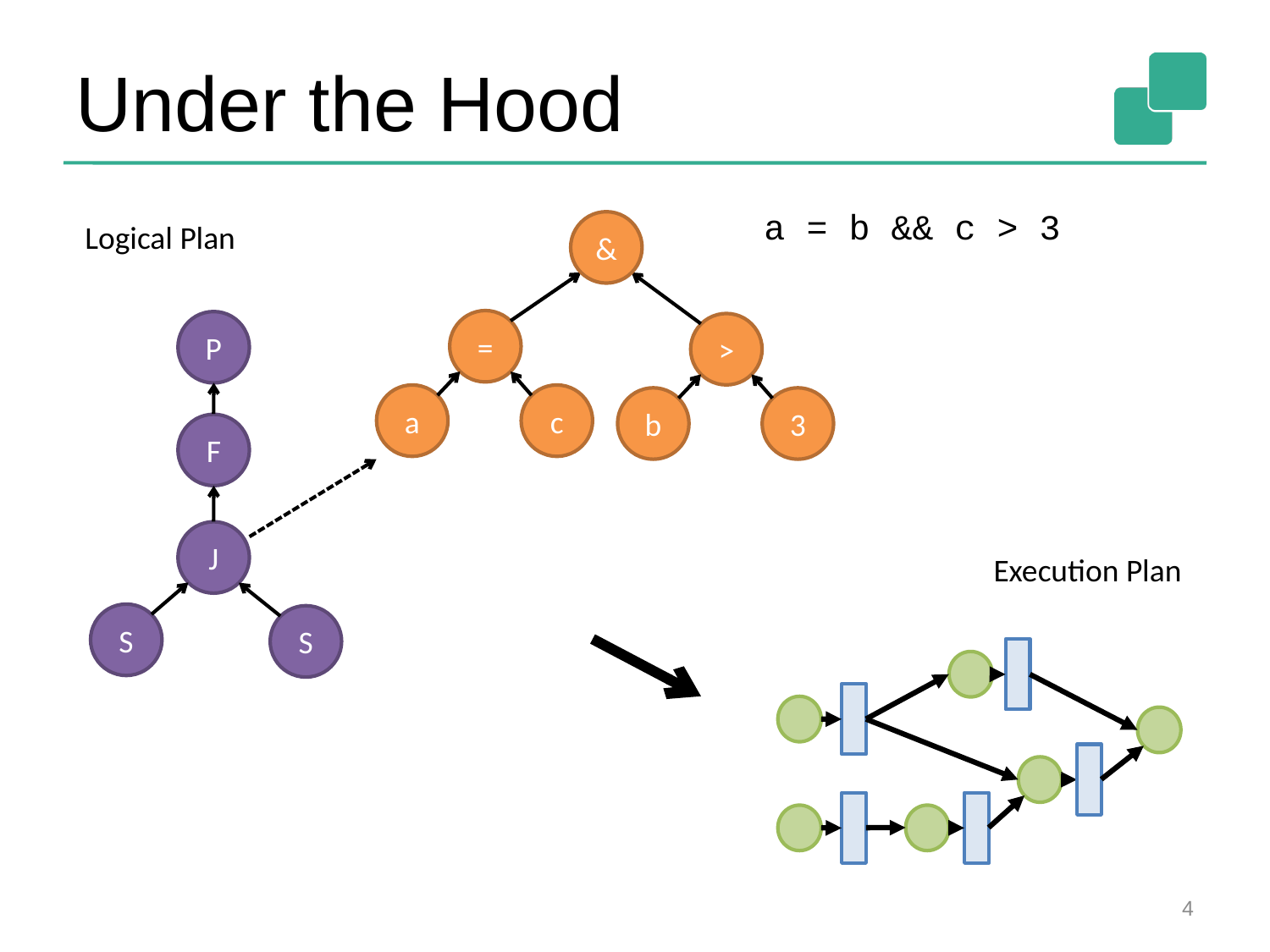

Under the Hood
a = b && c > 3

Logical Plan
&

=
P
>

a
c
b
3
F

J
Execution Plan

S
S

4